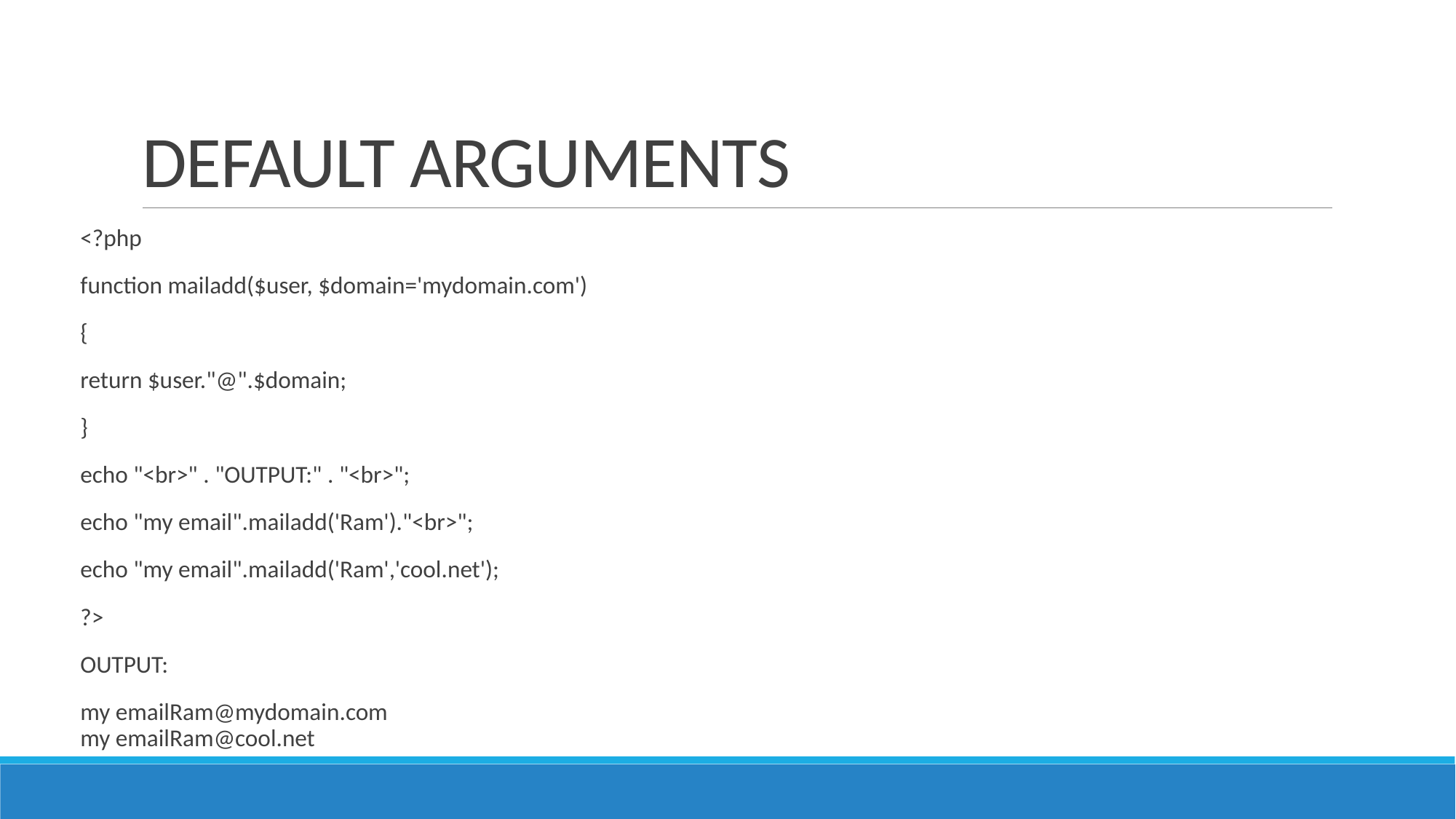

# DEFAULT ARGUMENTS
<?php
function mailadd($user, $domain='mydomain.com')
{
return $user."@".$domain;
}
echo "<br>" . "OUTPUT:" . "<br>";
echo "my email".mailadd('Ram')."<br>";
echo "my email".mailadd('Ram','cool.net');
?>
OUTPUT:
my emailRam@mydomain.com
my emailRam@cool.net